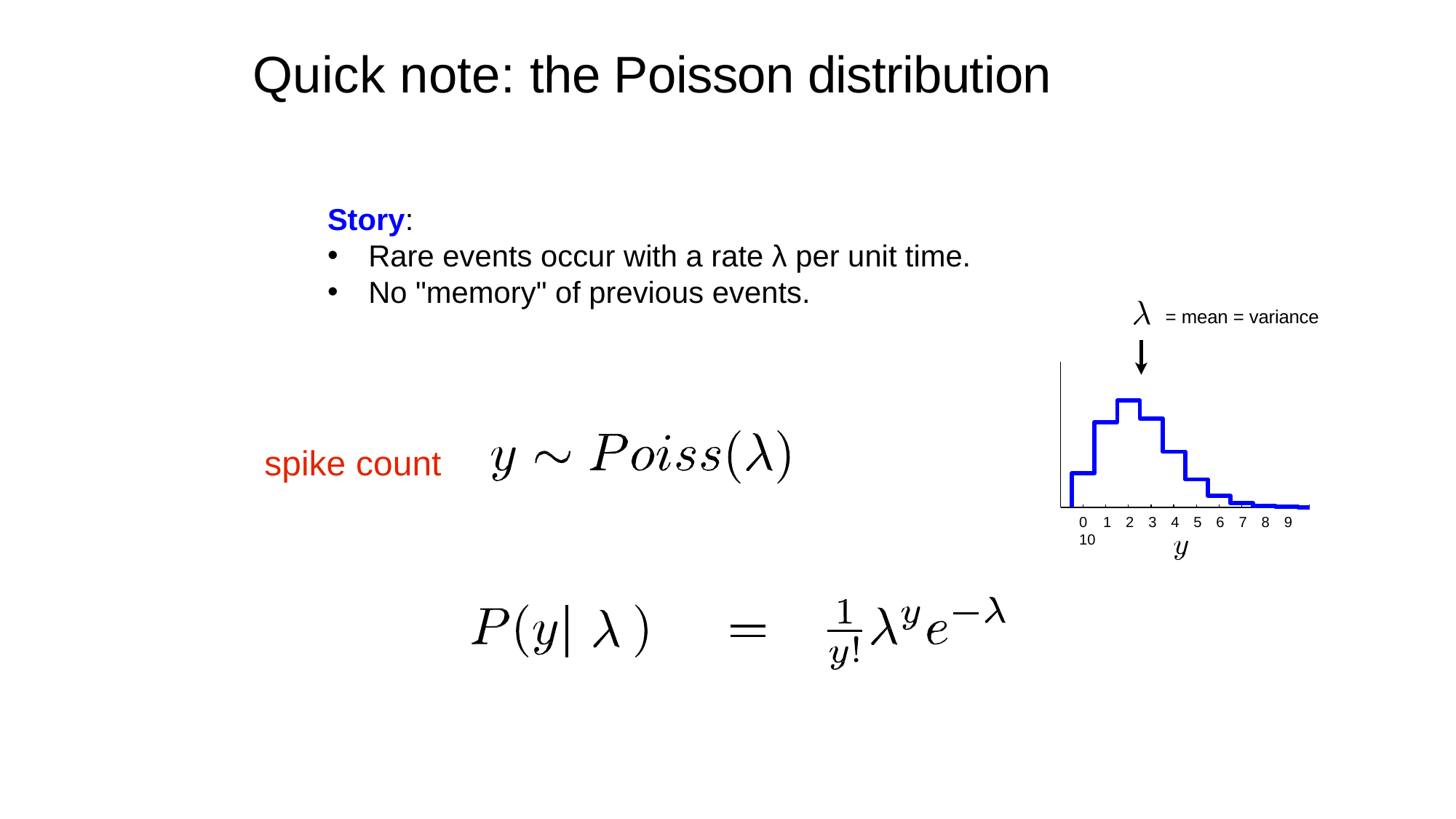

# Quick note: the Poisson distribution
Story:
Rare events occur with a rate λ per unit time.
No "memory" of previous events.

= mean = variance

0	1	2	3	4	5	6	7	8	9   10

spike count